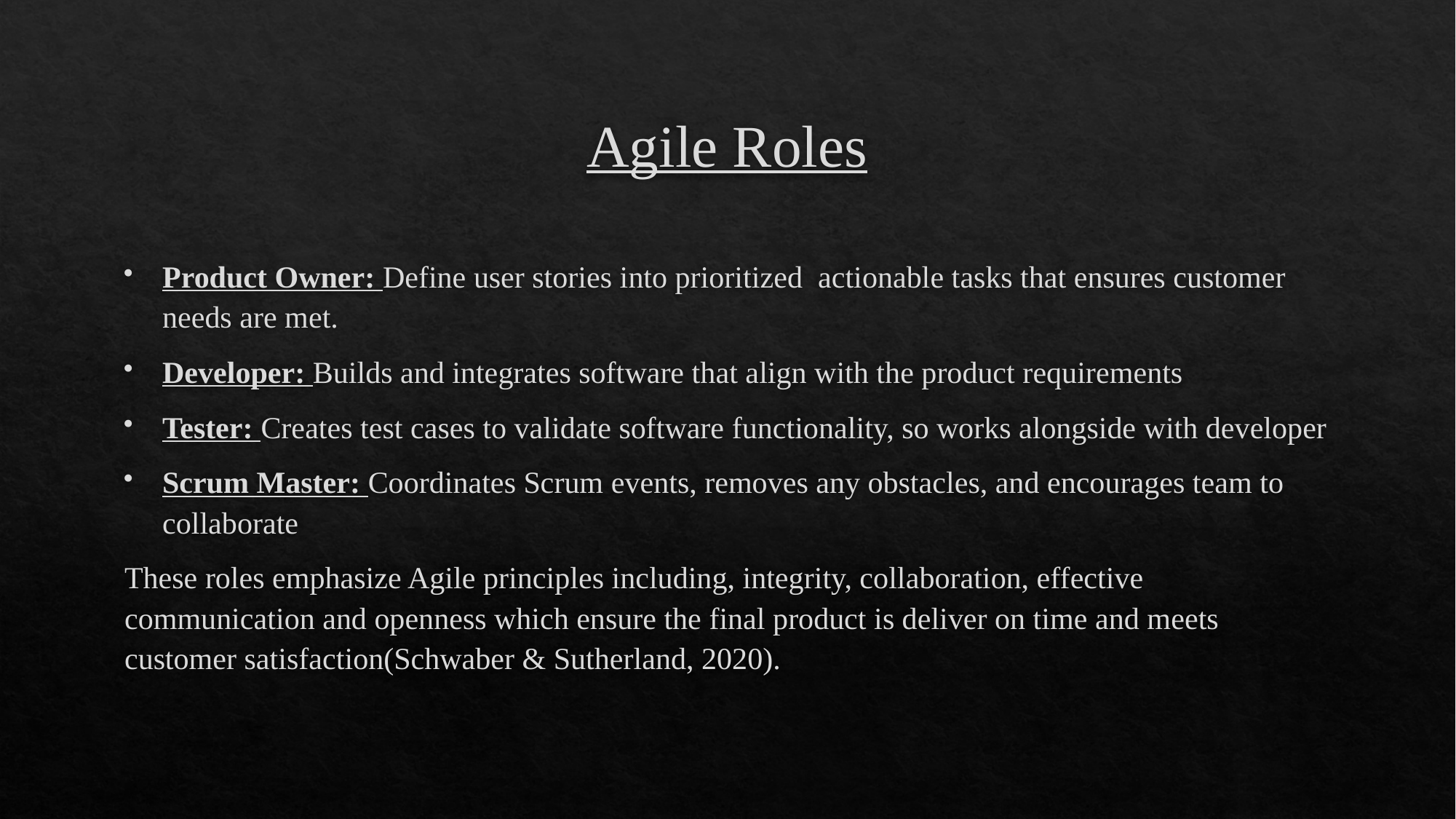

# Agile Roles
Product Owner: Define user stories into prioritized  actionable tasks that ensures customer needs are met.
Developer: Builds and integrates software that align with the product requirements
Tester: Creates test cases to validate software functionality, so works alongside with developer
Scrum Master: Coordinates Scrum events, removes any obstacles, and encourages team to collaborate
These roles emphasize Agile principles including, integrity, collaboration, effective communication and openness which ensure the final product is deliver on time and meets  customer satisfaction(Schwaber & Sutherland, 2020).